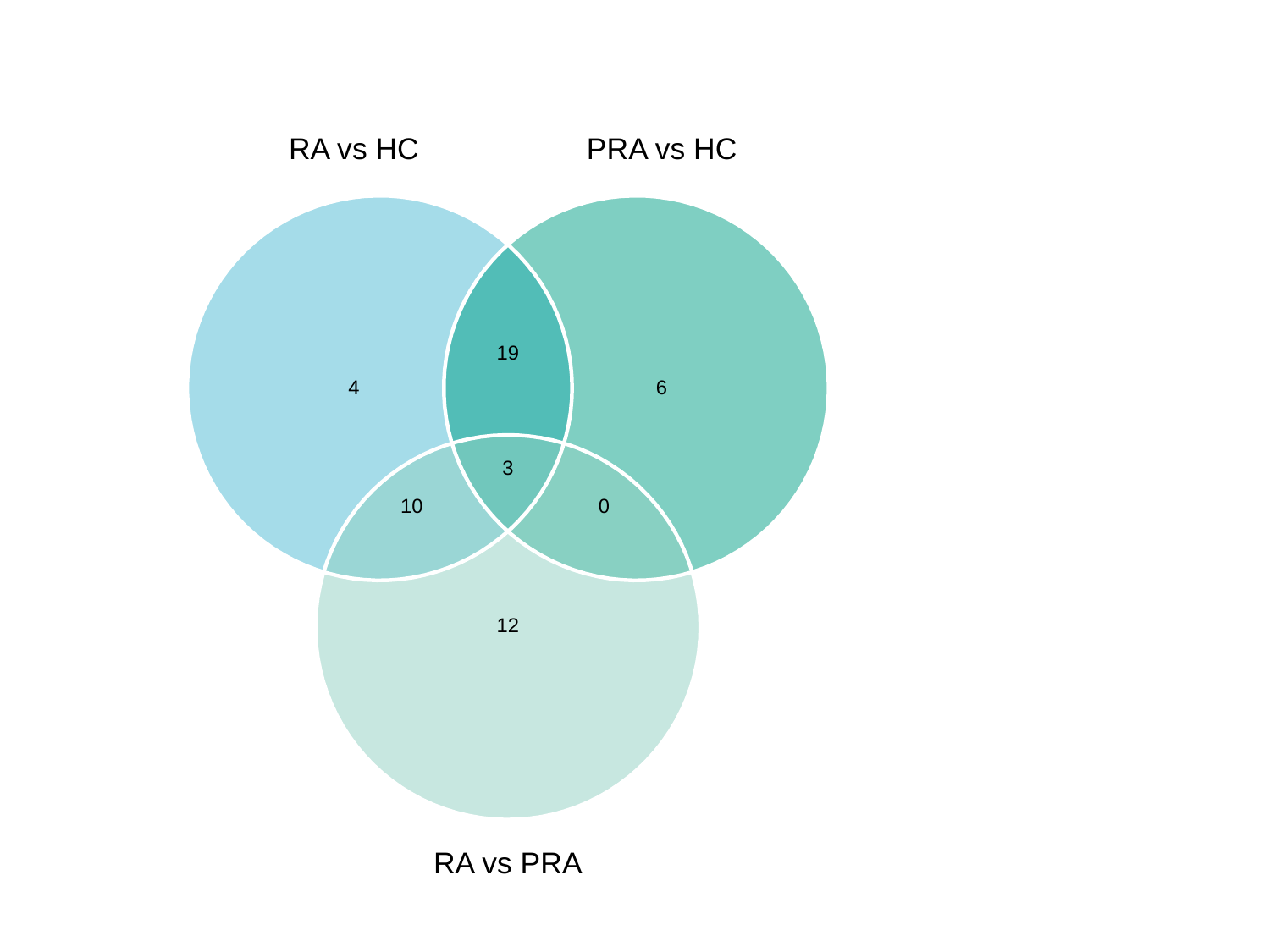

#

RA vs HC
PRA vs HC

19
6
4

3
10
0
12
RA vs PRA